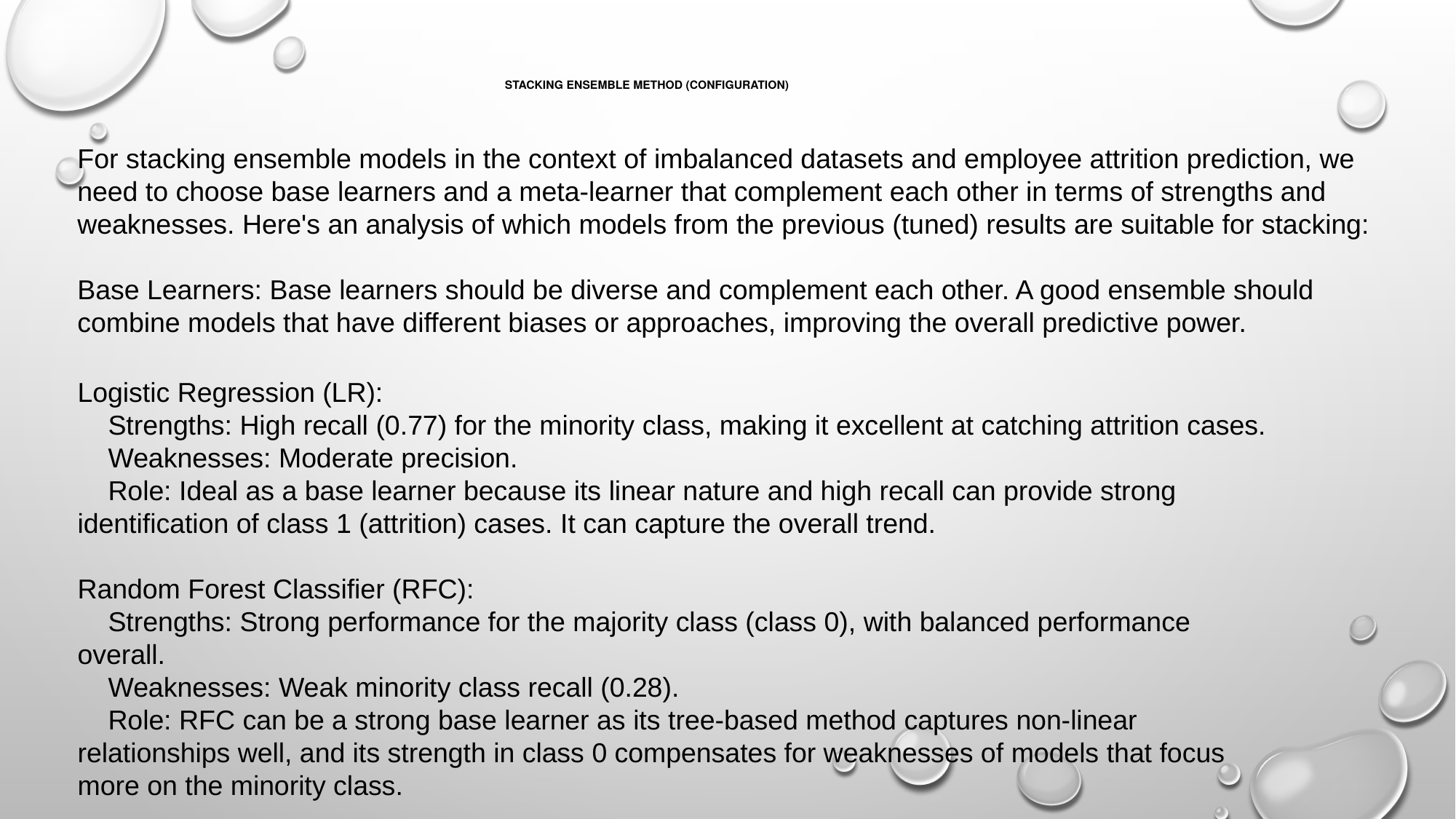

# STACKING ENSEMBLE METHOD (CONFIGURATION)
For stacking ensemble models in the context of imbalanced datasets and employee attrition prediction, we need to choose base learners and a meta-learner that complement each other in terms of strengths and weaknesses. Here's an analysis of which models from the previous (tuned) results are suitable for stacking:

Base Learners: Base learners should be diverse and complement each other. A good ensemble should combine models that have different biases or approaches, improving the overall predictive power.
Logistic Regression (LR):
    Strengths: High recall (0.77) for the minority class, making it excellent at catching attrition cases.
    Weaknesses: Moderate precision.
    Role: Ideal as a base learner because its linear nature and high recall can provide strong identification of class 1 (attrition) cases. It can capture the overall trend.

Random Forest Classifier (RFC):
    Strengths: Strong performance for the majority class (class 0), with balanced performance overall.
    Weaknesses: Weak minority class recall (0.28).
    Role: RFC can be a strong base learner as its tree-based method captures non-linear relationships well, and its strength in class 0 compensates for weaknesses of models that focus more on the minority class.